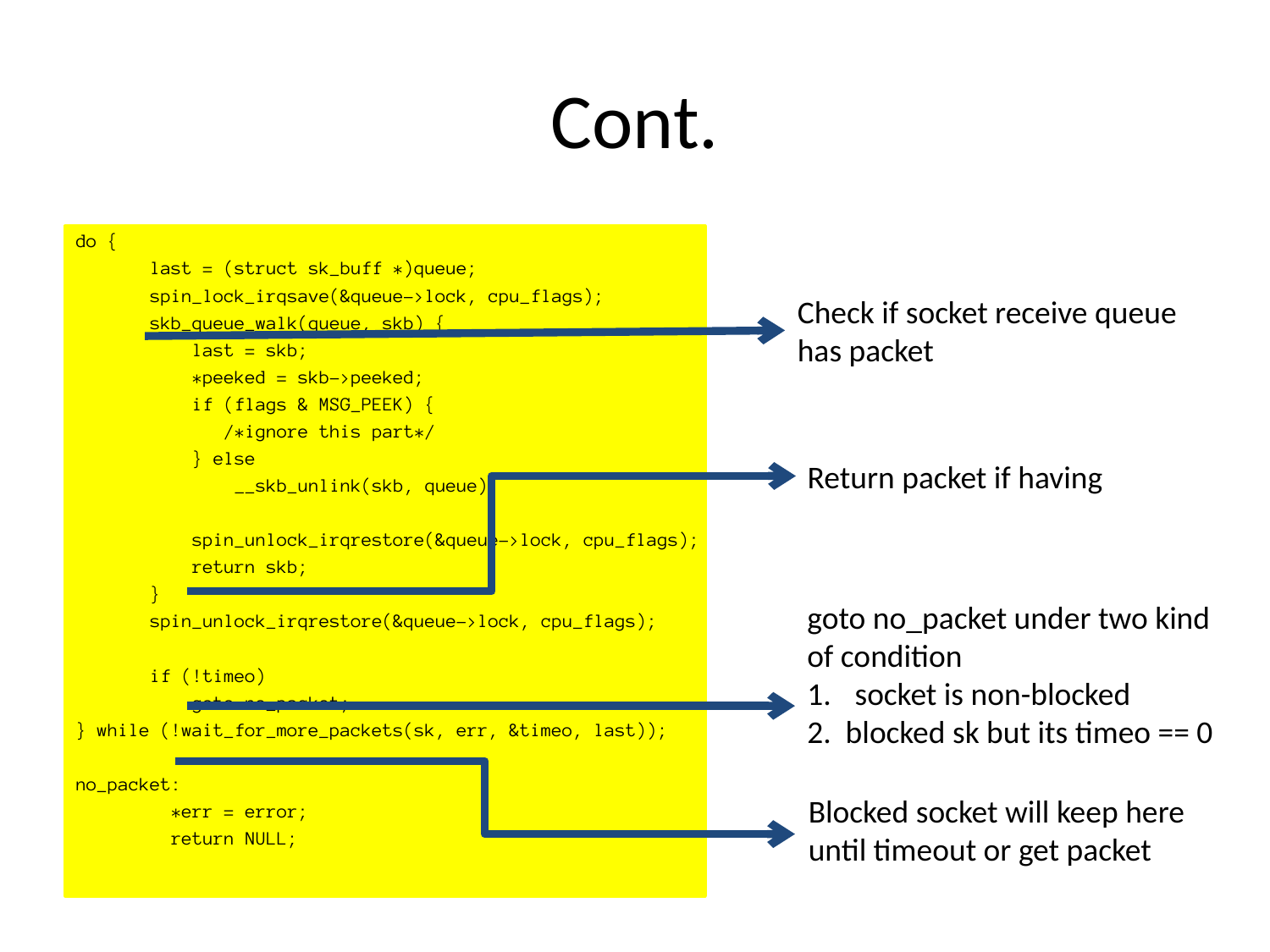

# Cont.
do {
       last = (struct sk_buff *)queue;
       spin_lock_irqsave(&queue->lock, cpu_flags);
       skb_queue_walk(queue, skb) {
           last = skb;
           *peeked = skb->peeked;
           if (flags & MSG_PEEK) {
              /*ignore this part*/
           } else
               __skb_unlink(skb, queue);

           spin_unlock_irqrestore(&queue->lock, cpu_flags);
           return skb;
       }
       spin_unlock_irqrestore(&queue->lock, cpu_flags);

       if (!timeo)
           goto no_packet;
} while (!wait_for_more_packets(sk, err, &timeo, last));

no_packet:
         *err = error;
         return NULL;

Check if socket receive queue has packet
Return packet if having
goto no_packet under two kind of condition
socket is non-blocked
2.  blocked sk but its timeo == 0
Blocked socket will keep here until timeout or get packet